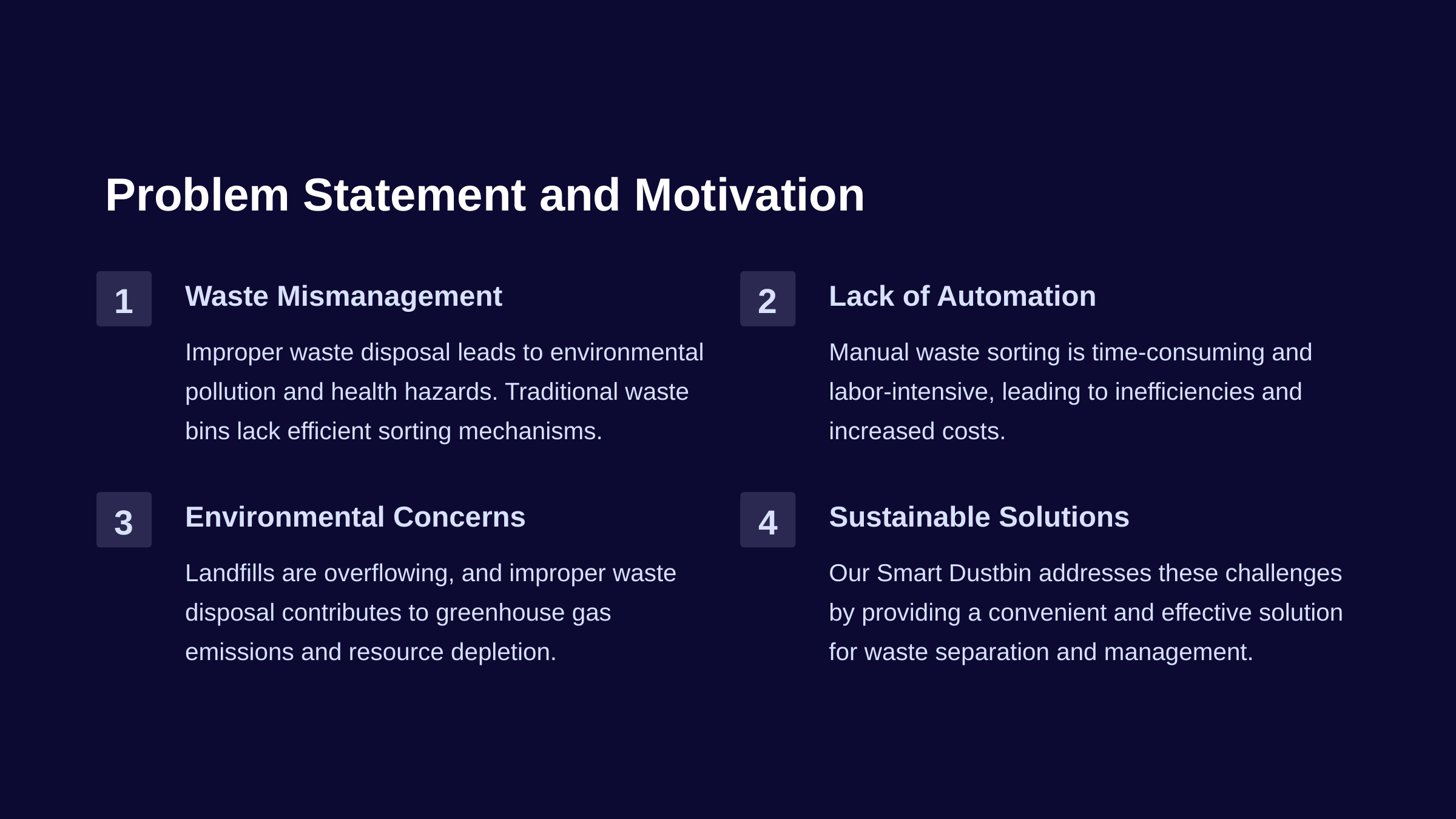

Problem Statement and Motivation

Waste Mismanagement

Lack of Automation
1
2
Improper waste disposal leads to environmental pollution and health hazards. Traditional waste bins lack efficient sorting mechanisms.
Manual waste sorting is time-consuming and labor-intensive, leading to inefficiencies and increased costs.

Environmental Concerns

Sustainable Solutions
3
4
Landfills are overflowing, and improper waste disposal contributes to greenhouse gas emissions and resource depletion.
Our Smart Dustbin addresses these challenges by providing a convenient and effective solution for waste separation and management.